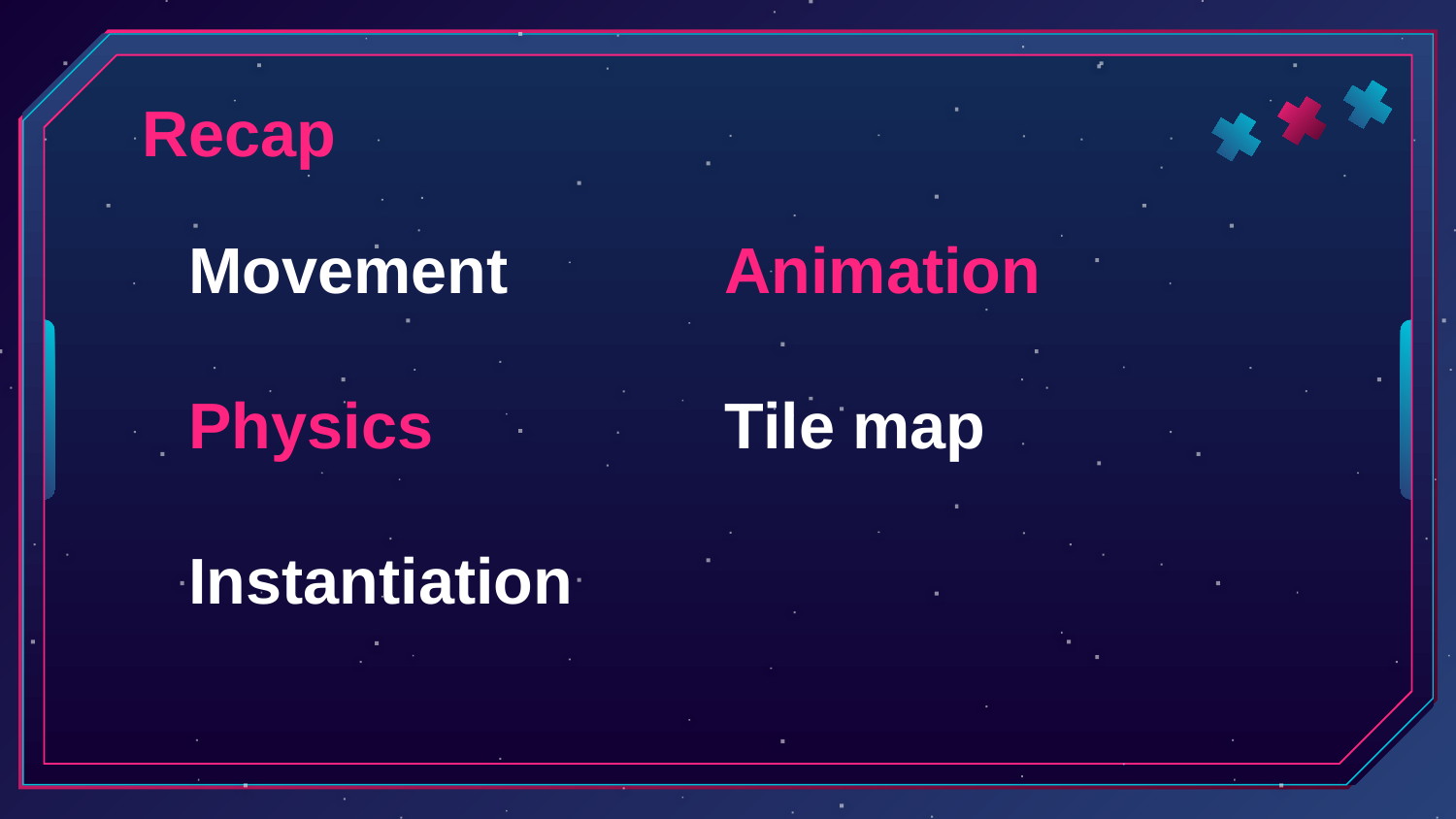

Recap

# Movement Physics Instantiation Animation Tile map